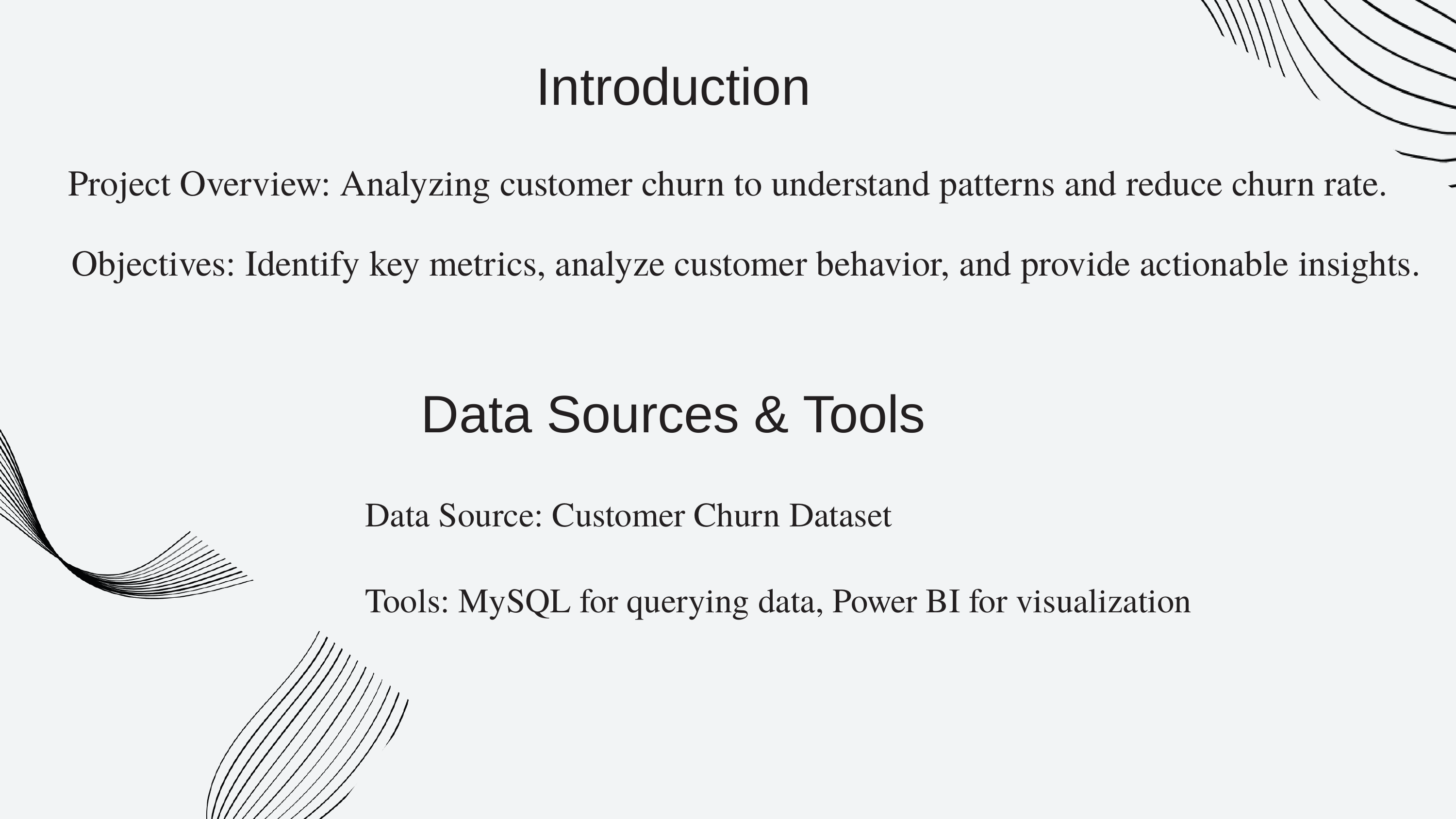

Introduction
Project Overview: Analyzing customer churn to understand patterns and reduce churn rate.
    Objectives: Identify key metrics, analyze customer behavior, and provide actionable insights.

Data Sources & Tools

Data Source: Customer Churn Dataset
Tools: MySQL for querying data, Power BI for visualization